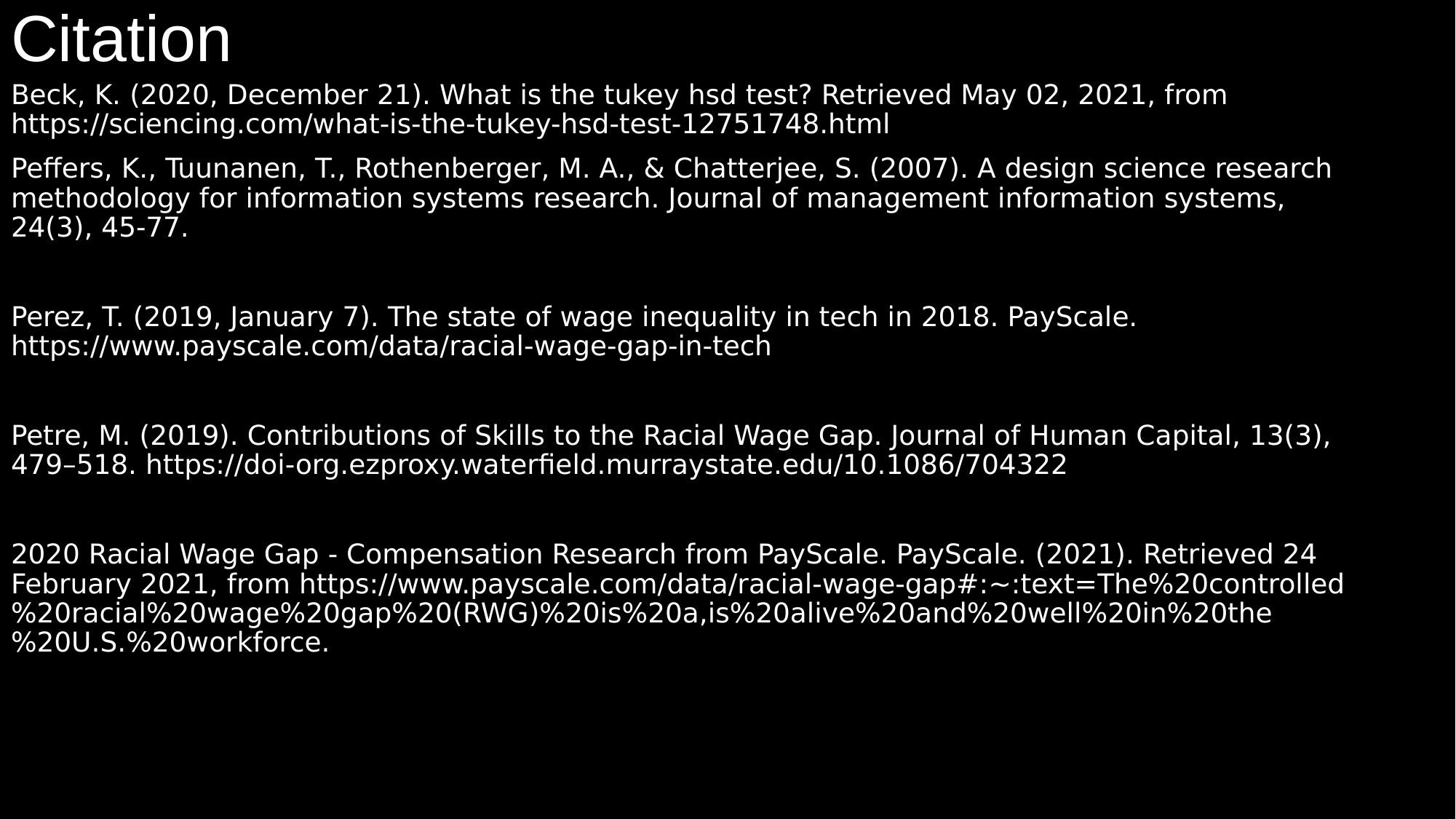

# Citation
Beck, K. (2020, December 21). What is the tukey hsd test? Retrieved May 02, 2021, from https://sciencing.com/what-is-the-tukey-hsd-test-12751748.html
Peffers, K., Tuunanen, T., Rothenberger, M. A., & Chatterjee, S. (2007). A design science research methodology for information systems research. Journal of management information systems, 24(3), 45-77.

Perez, T. (2019, January 7). The state of wage inequality in tech in 2018. PayScale. https://www.payscale.com/data/racial-wage-gap-in-tech

Petre, M. (2019). Contributions of Skills to the Racial Wage Gap. Journal of Human Capital, 13(3), 479–518. https://doi-org.ezproxy.waterfield.murraystate.edu/10.1086/704322

2020 Racial Wage Gap - Compensation Research from PayScale. PayScale. (2021). Retrieved 24 February 2021, from https://www.payscale.com/data/racial-wage-gap#:~:text=The%20controlled%20racial%20wage%20gap%20(RWG)%20is%20a,is%20alive%20and%20well%20in%20the%20U.S.%20workforce.